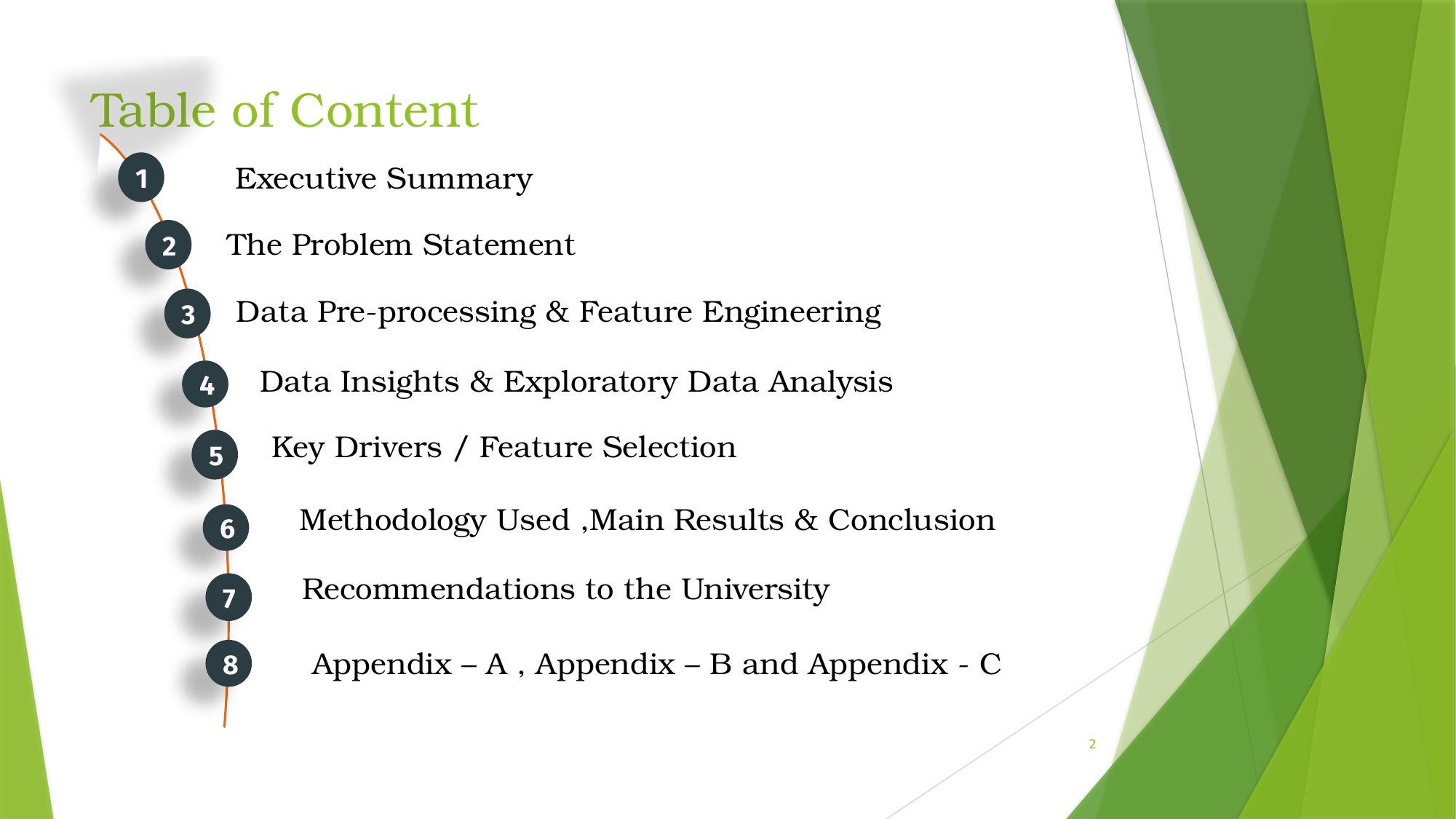

# Table of Content

1
2
3
4
5
6
7
8
Executive Summary
The Problem Statement
Data Pre-processing & Feature Engineering

Data Insights & Exploratory Data Analysis
Key Drivers / Feature Selection
Methodology Used ,Main Results & Conclusion
Recommendations to the University
Appendix – A , Appendix – B and Appendix - C
2